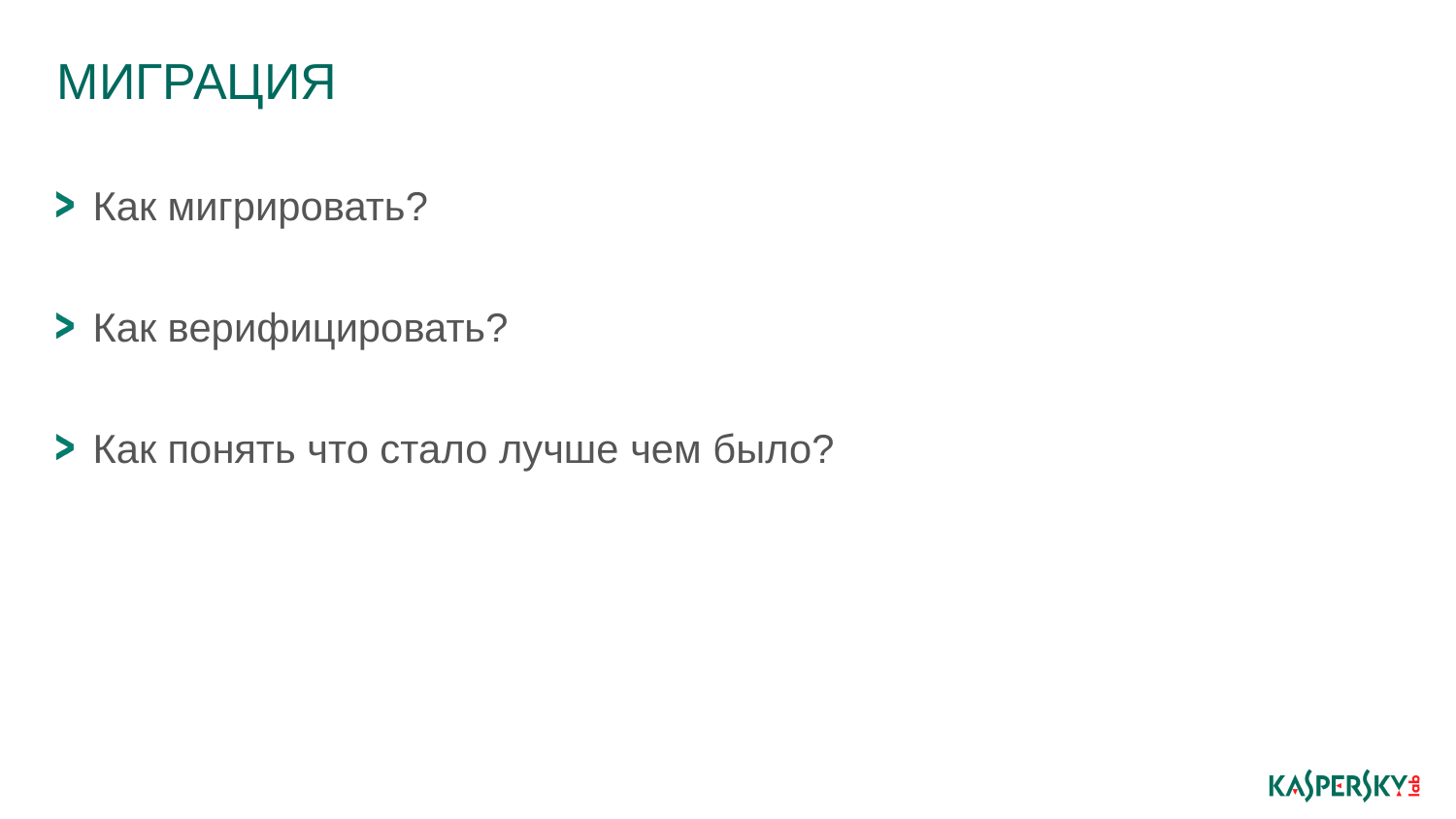

# миграция
Как мигрировать?

Как верифицировать?

Как понять что стало лучше чем было?